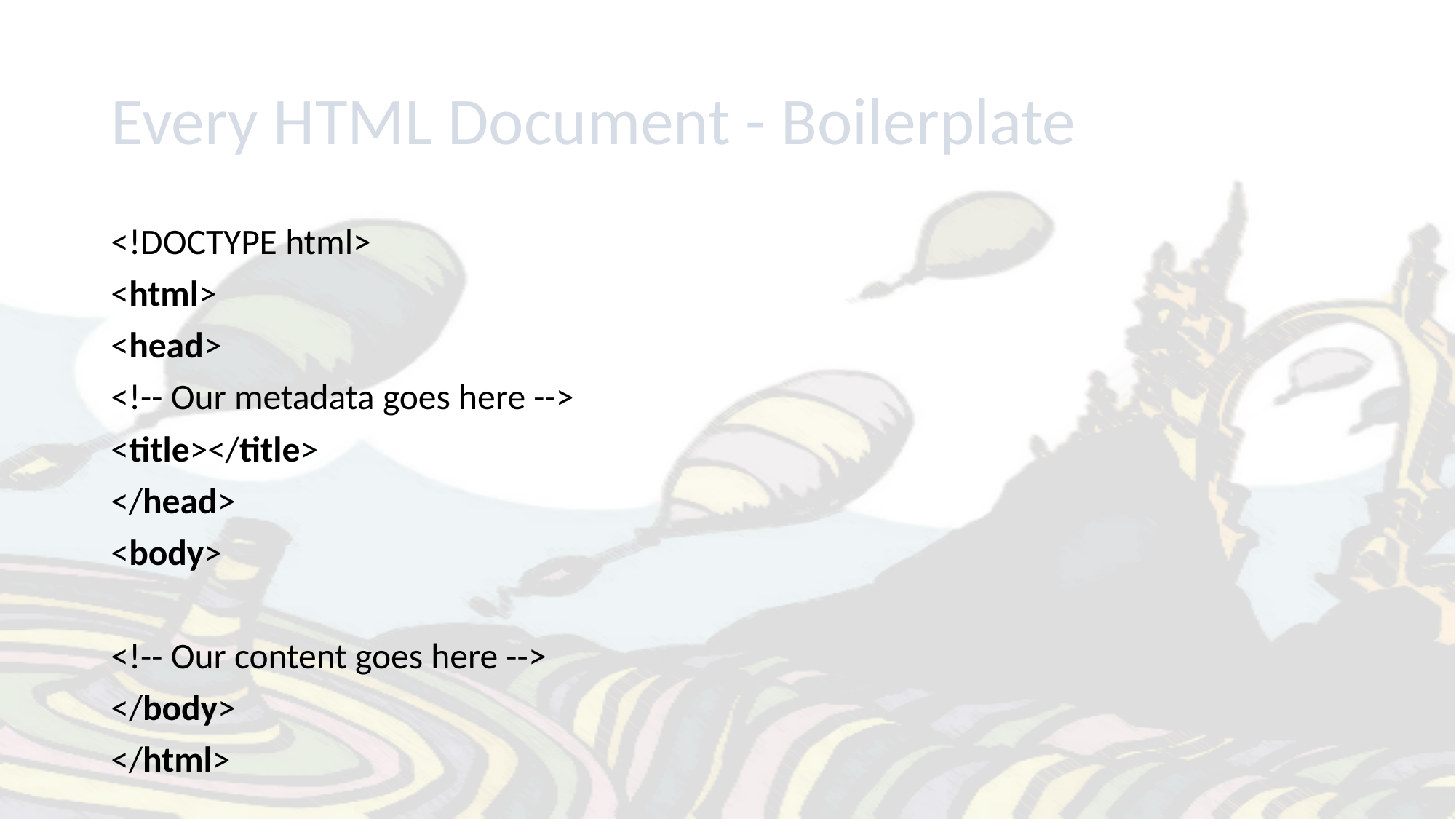

# Every HTML Document - Boilerplate
<!DOCTYPE html>
<html>
<head>
<!-- Our metadata goes here -->
<title></title>
</head>
<body>

<!-- Our content goes here -->
</body>
</html>